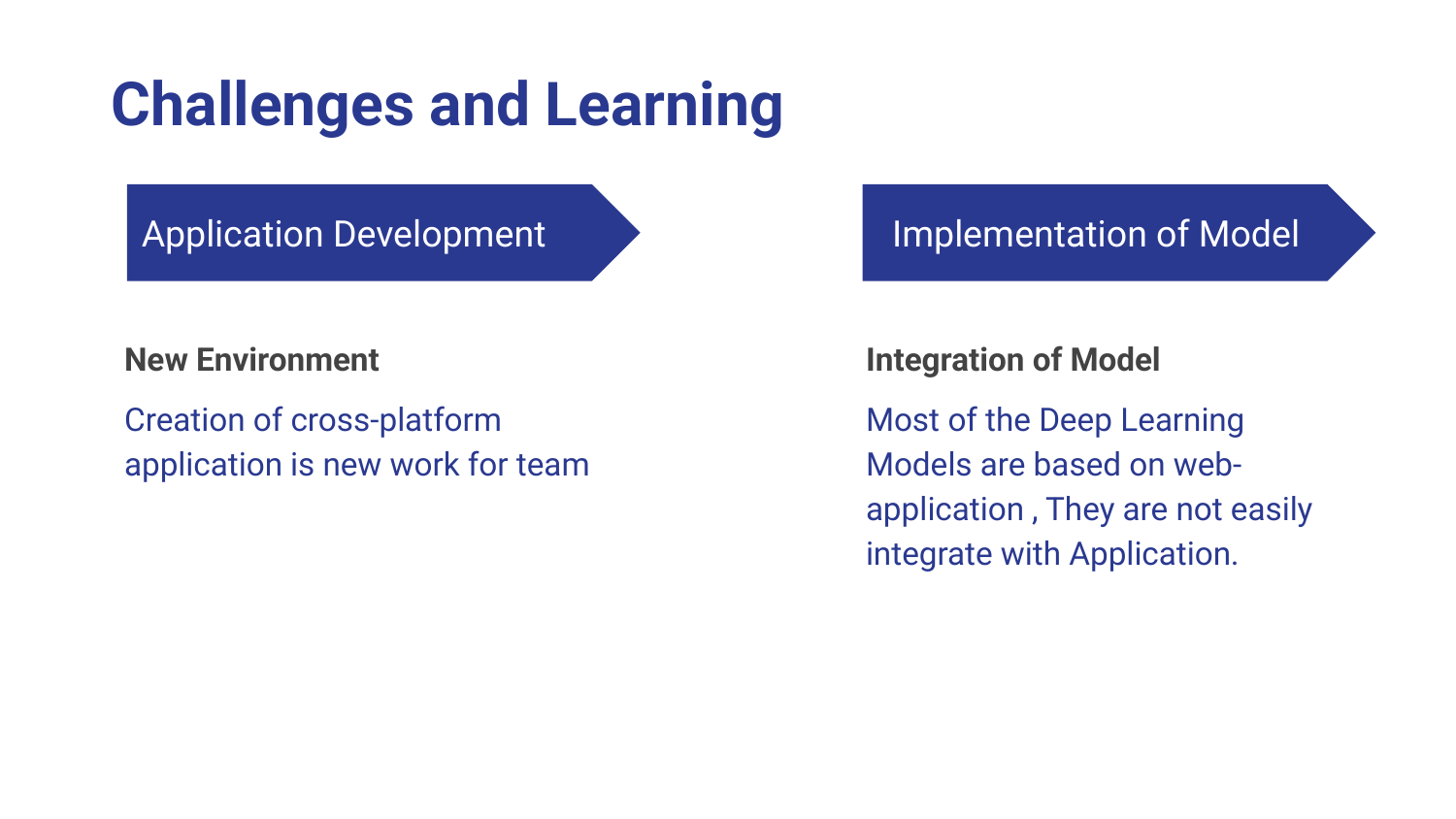

# Challenges and Learning

Application Development
Implementation of Model
Challenge 3
New Environment
Creation of cross-platform application is new work for team
Integration of Model
Most of the Deep Learning Models are based on web-application , They are not easily integrate with Application.